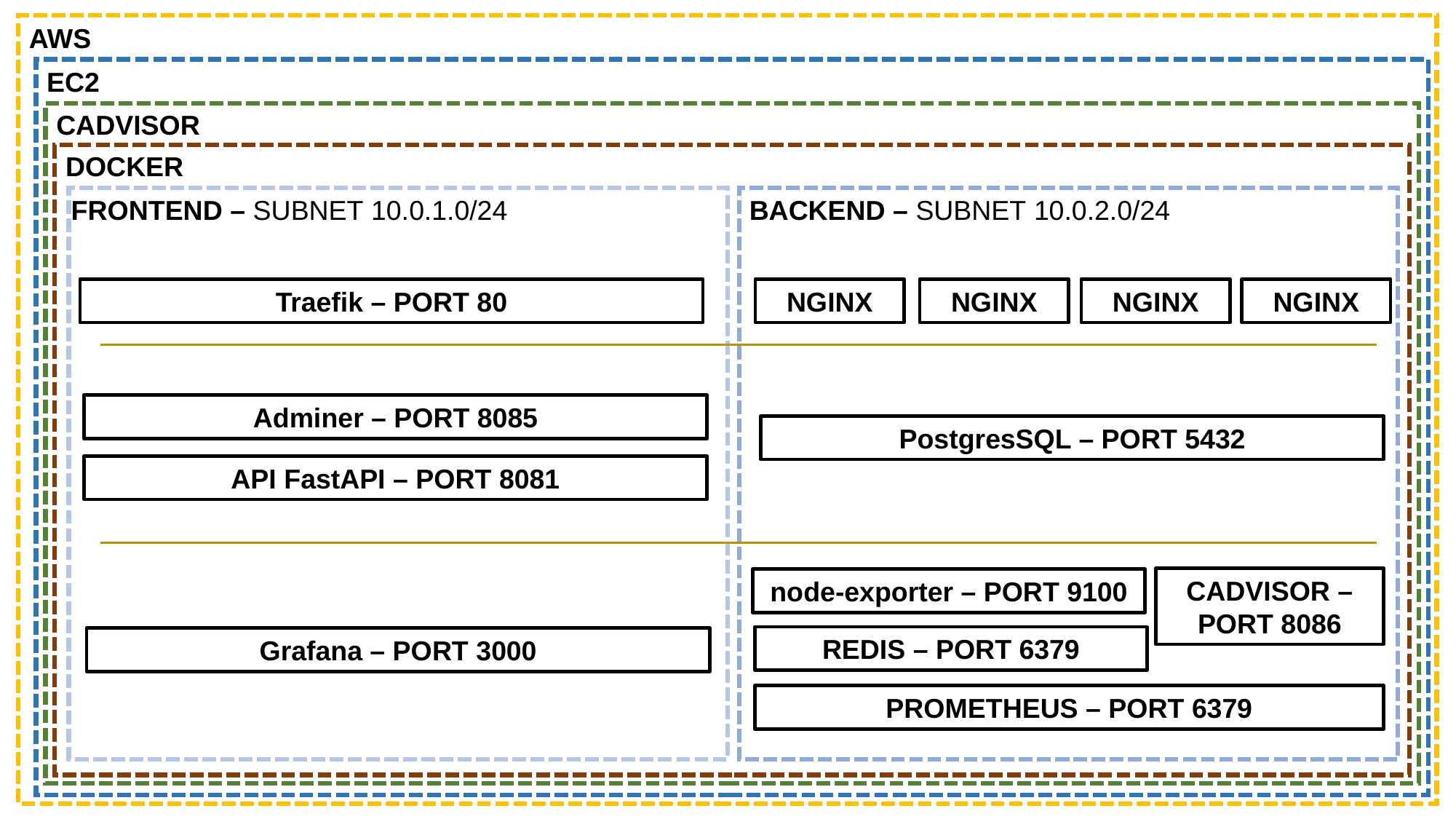

AWS

EC2
CADVISOR

DOCKER

FRONTEND – SUBNET 10.0.1.0/24

BACKEND – SUBNET 10.0.2.0/24

Traefik – PORT 80
NGINX
NGINX
NGINX
NGINX
Adminer – PORT 8085
PostgresSQL – PORT 5432
API FastAPI – PORT 8081
CADVISOR – PORT 8086
node-exporter – PORT 9100
REDIS – PORT 6379
Grafana – PORT 3000
PROMETHEUS – PORT 6379